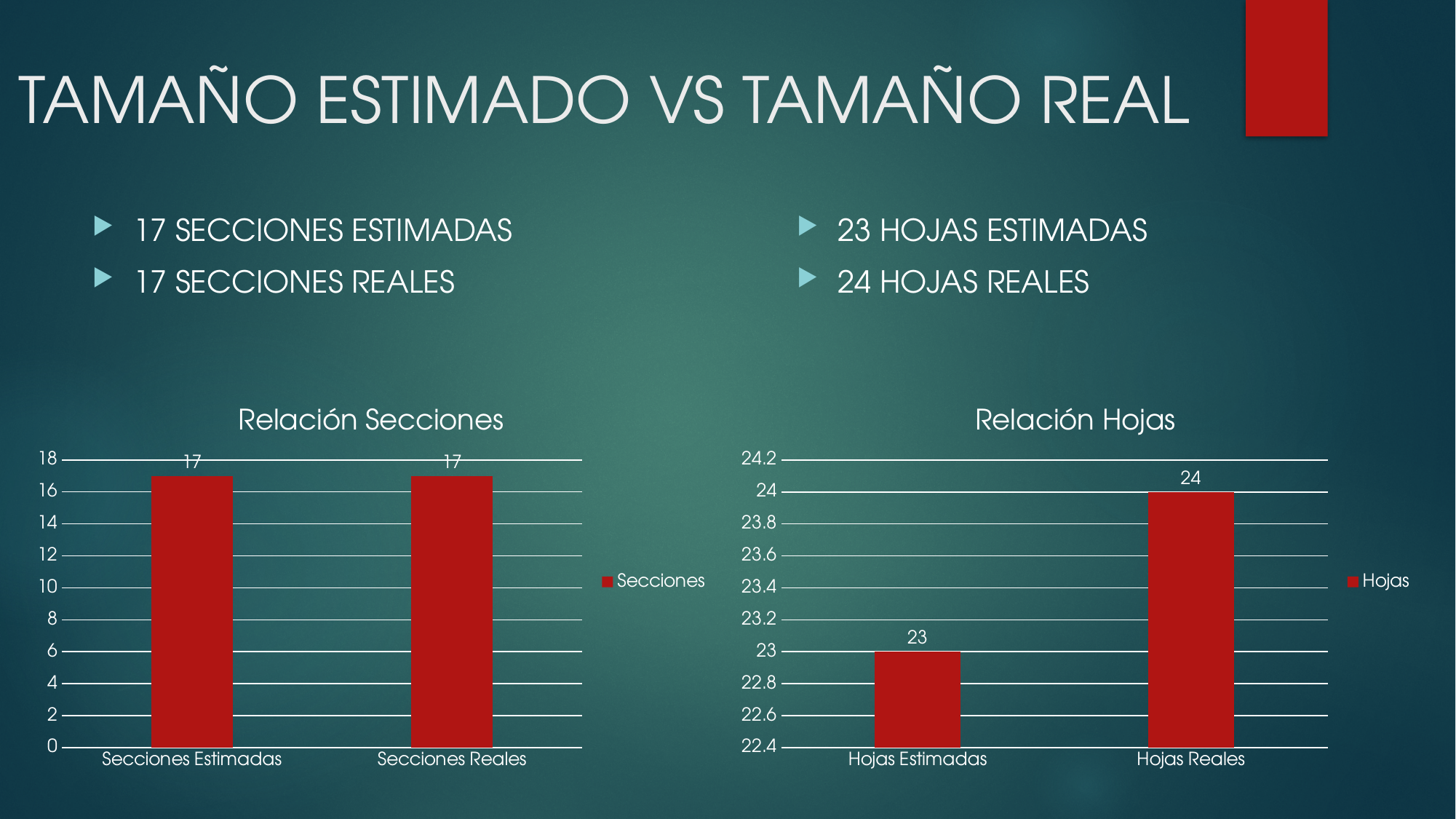

# TAMAÑO ESTIMADO VS TAMAÑO REAL
17 SECCIONES ESTIMADAS
17 SECCIONES REALES
23 HOJAS ESTIMADAS
24 HOJAS REALES

### Chart: Relación Secciones

| Category | Secciones |
|---|---|
| Secciones Estimadas | 17.0 |
| Secciones Reales | 17.0 |

### Chart: Relación Hojas

| Category | Hojas |
|---|---|
| Hojas Estimadas | 23.0 |
| Hojas Reales | 24.0 |